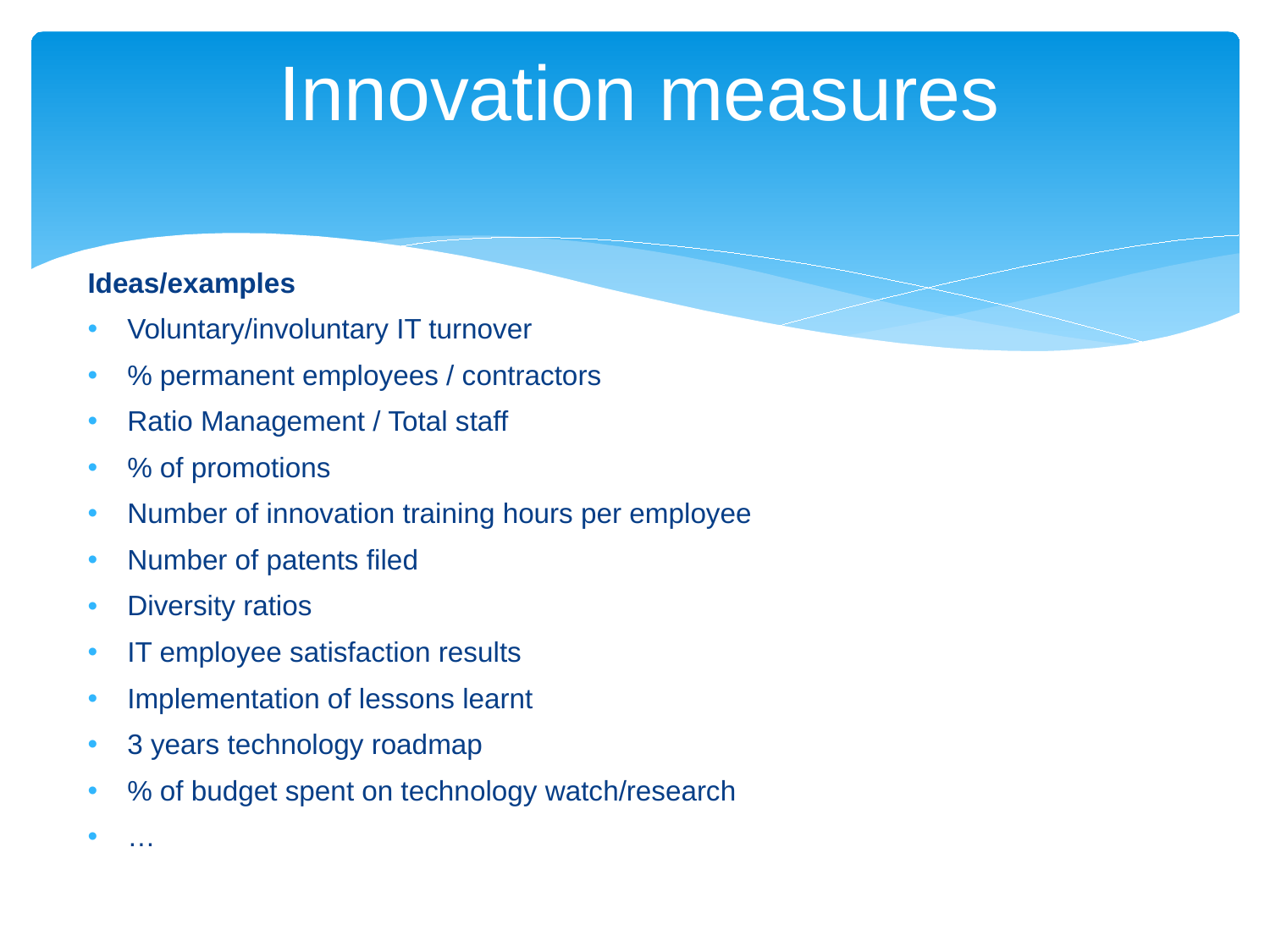

# Innovation measures

Ideas/examples
Voluntary/involuntary IT turnover
% permanent employees / contractors
Ratio Management / Total staff
% of promotions
Number of innovation training hours per employee
Number of patents filed
Diversity ratios
IT employee satisfaction results
Implementation of lessons learnt
3 years technology roadmap
% of budget spent on technology watch/research
…